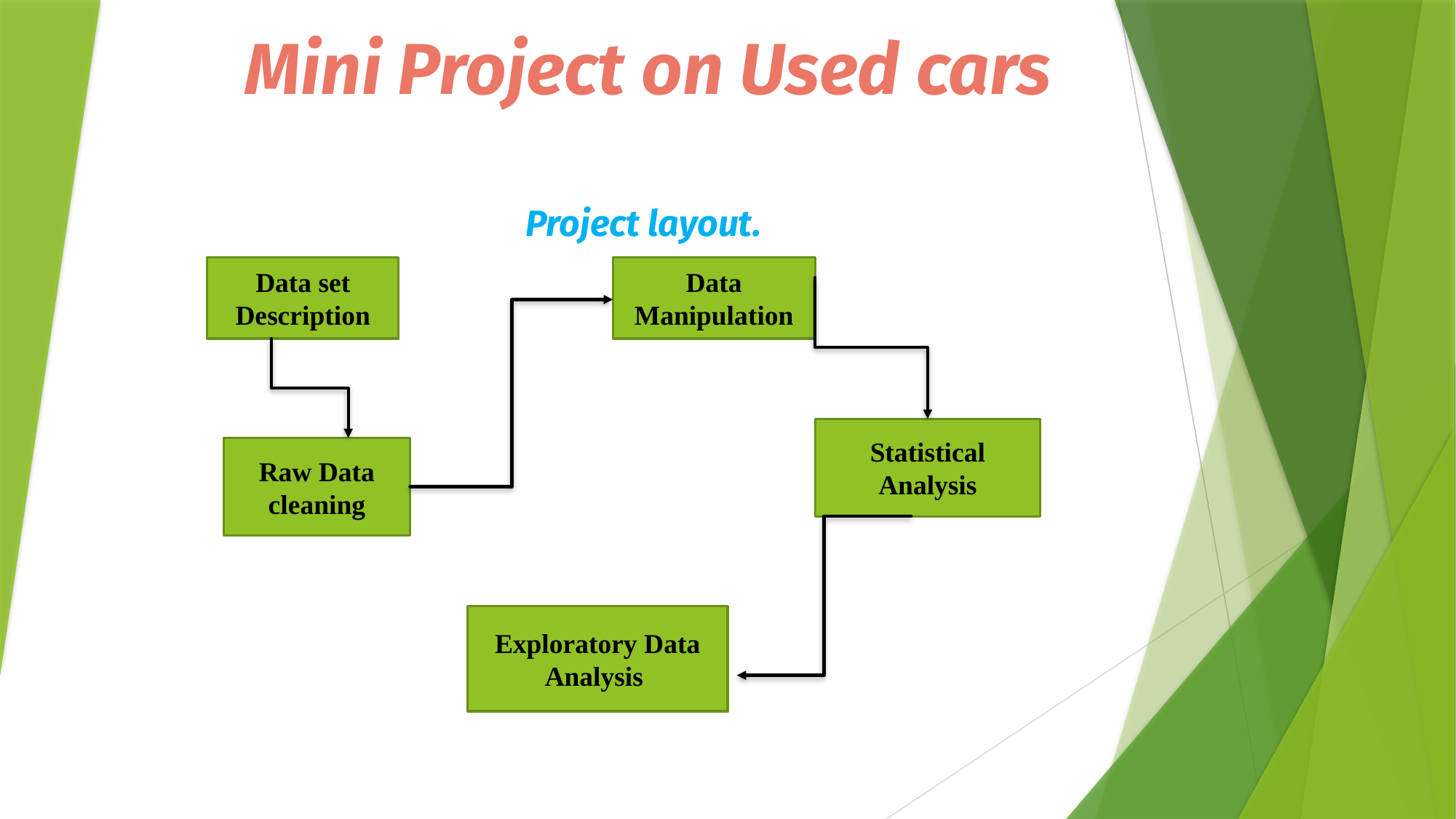

# Mini Project on Used cars
Project layout.

Data set Description
Data Manipulation
Statistical
Analysis
Raw Data cleaning
Exploratory Data Analysis